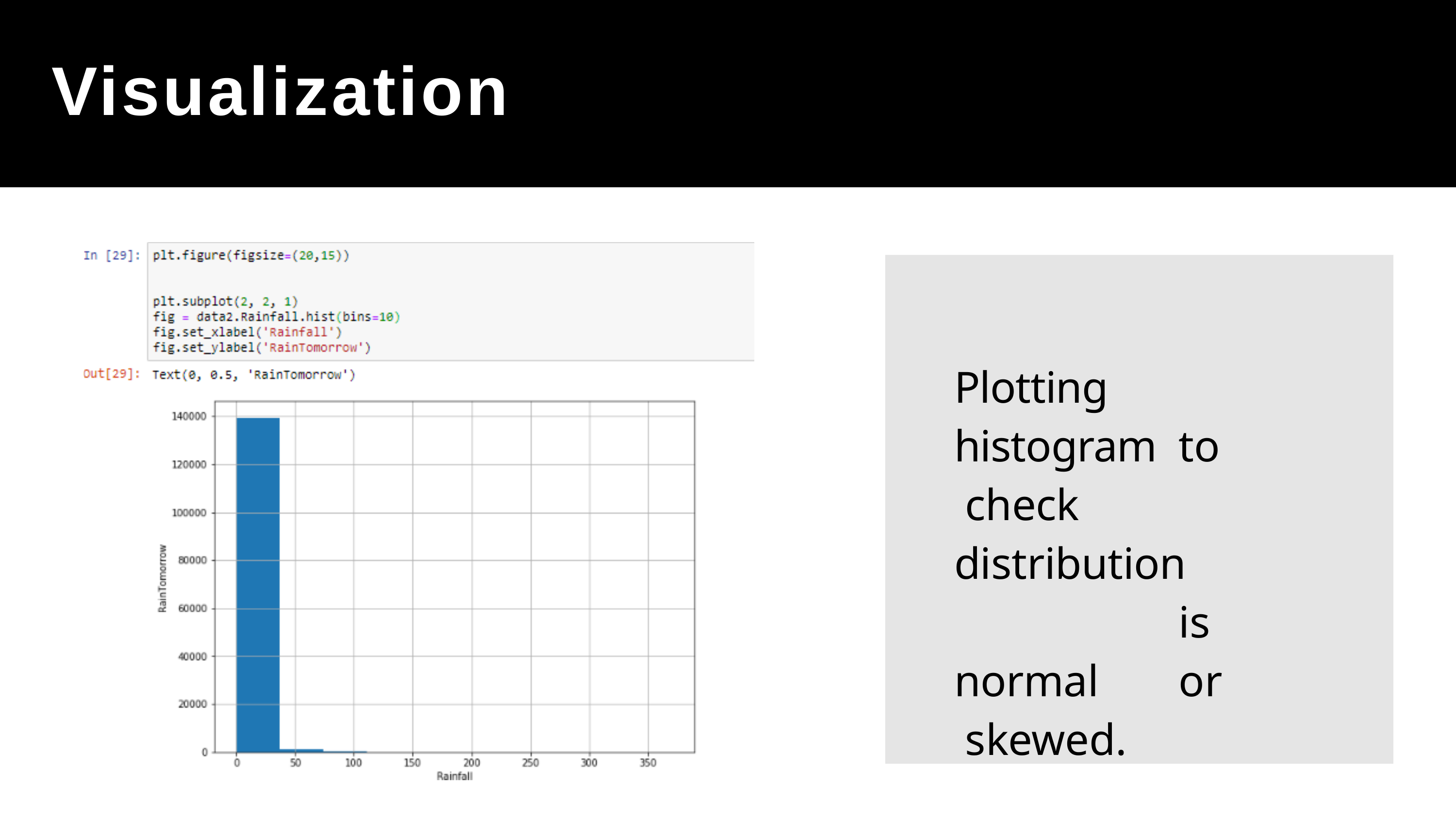

# Visualization

Plotting  histogram	to  check  distribution	is  normal	or  skewed.